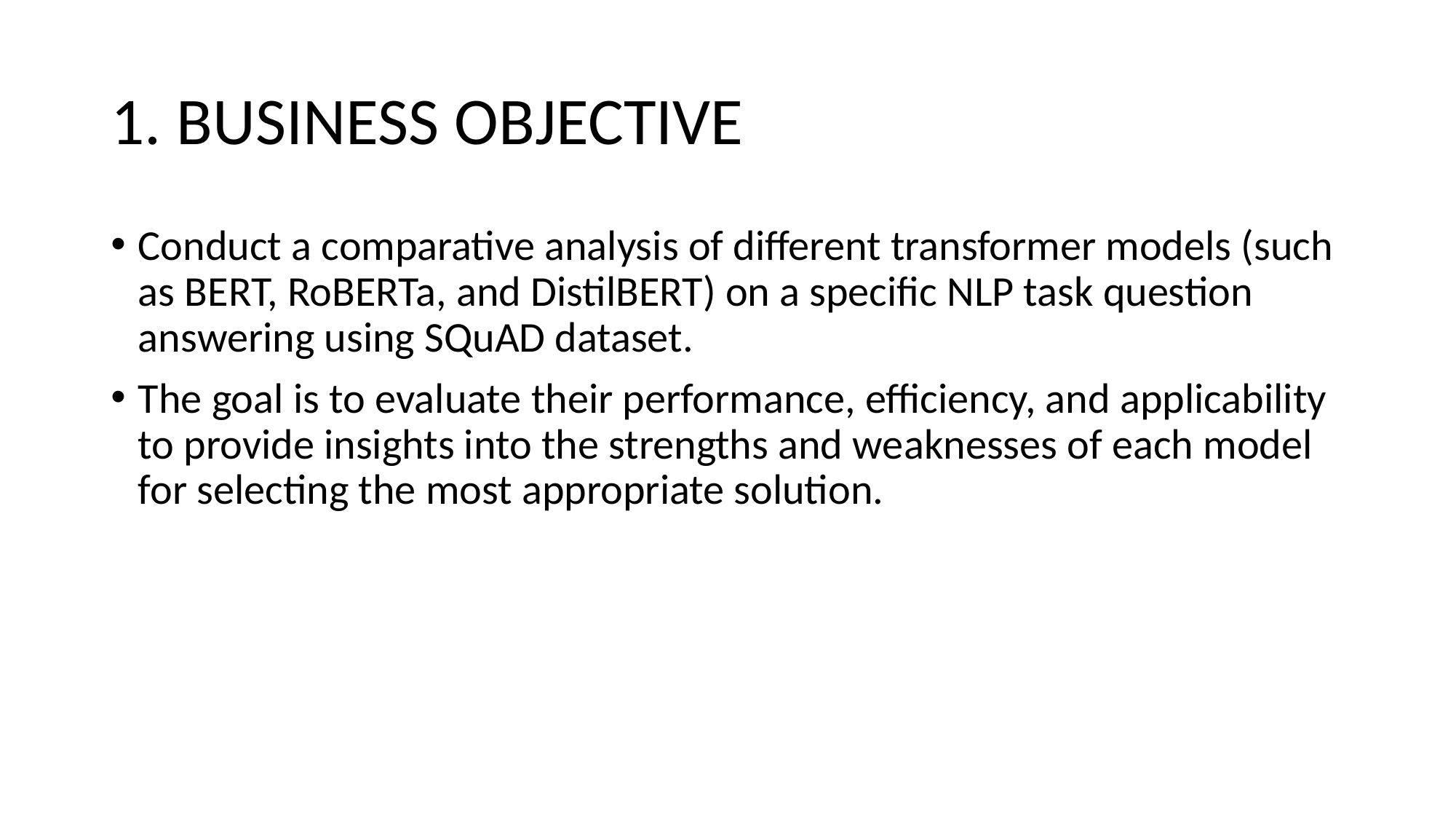

# 1. BUSINESS OBJECTIVE
Conduct a comparative analysis of different transformer models (such as BERT, RoBERTa, and DistilBERT) on a specific NLP task question answering using SQuAD dataset.
The goal is to evaluate their performance, efficiency, and applicability to provide insights into the strengths and weaknesses of each model for selecting the most appropriate solution.